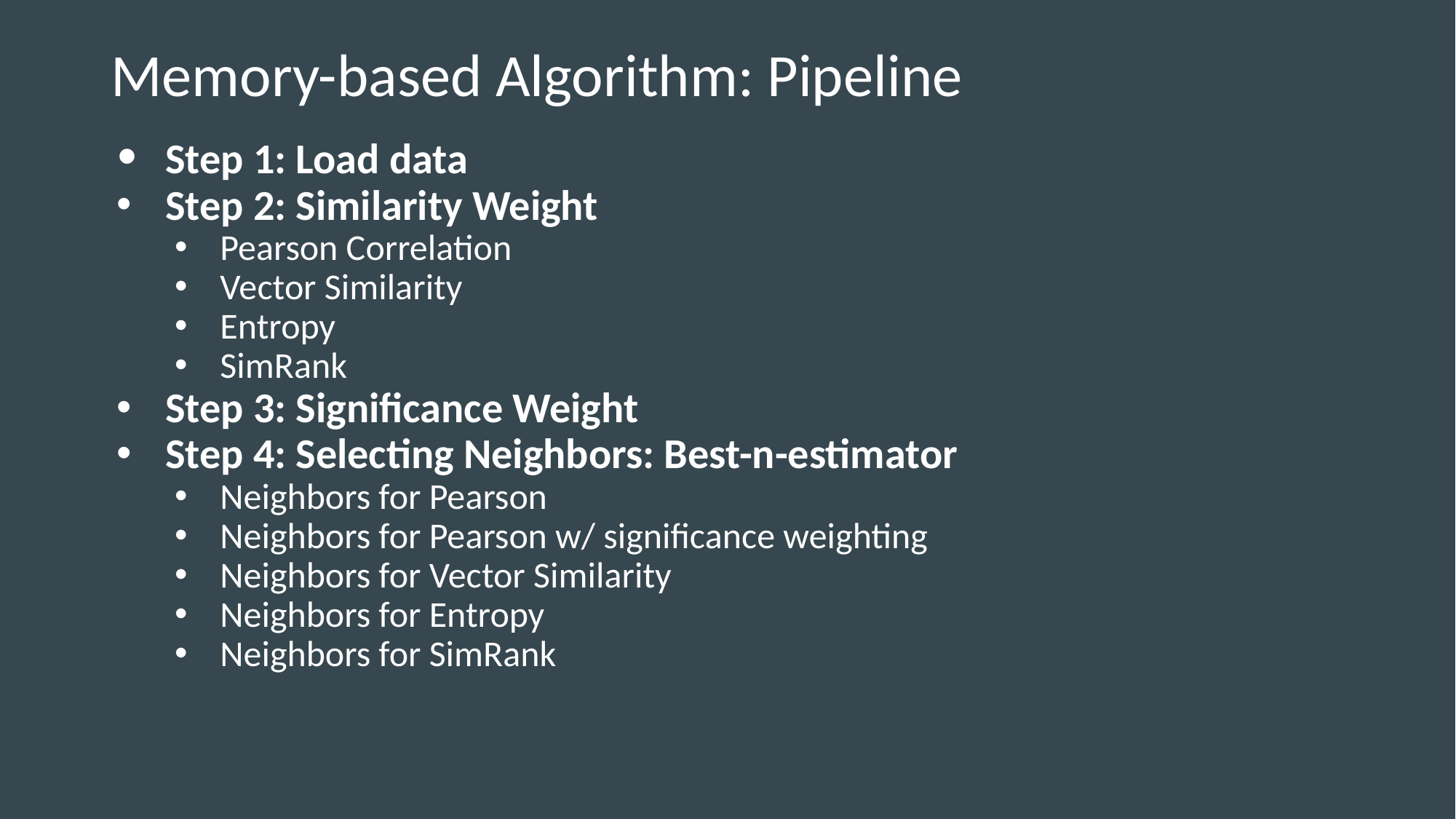

# Memory-based Algorithm: Pipeline
Step 1: Load data
Step 2: Similarity Weight
Pearson Correlation
Vector Similarity
Entropy
SimRank
Step 3: Significance Weight
Step 4: Selecting Neighbors: Best-n-estimator
Neighbors for Pearson
Neighbors for Pearson w/ significance weighting
Neighbors for Vector Similarity
Neighbors for Entropy
Neighbors for SimRank